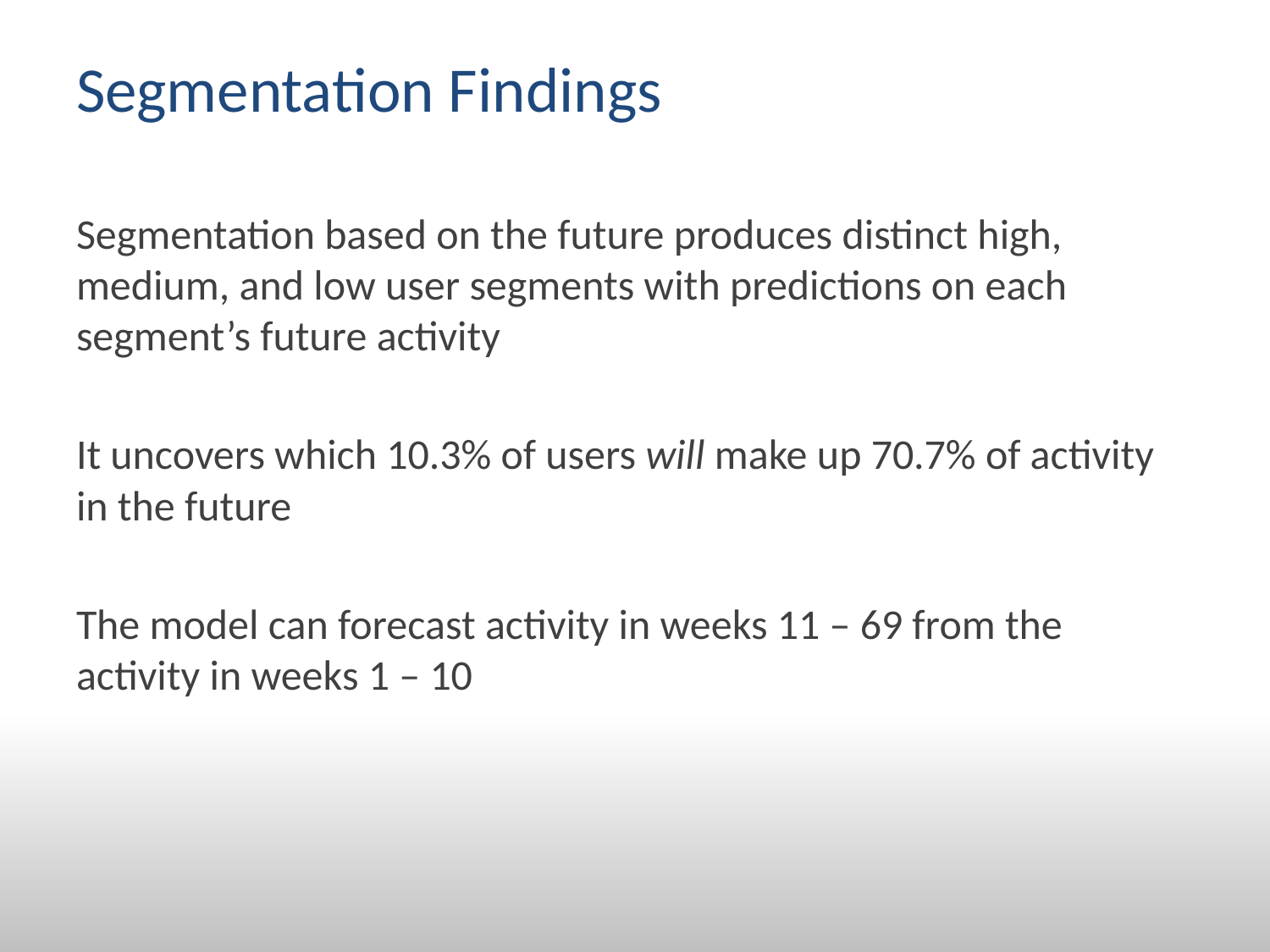

# Segmentation Findings
Segmentation based on the future produces distinct high, medium, and low user segments with predictions on each segment’s future activity

It uncovers which 10.3% of users will make up 70.7% of activity in the future

The model can forecast activity in weeks 11 – 69 from the activity in weeks 1 – 10